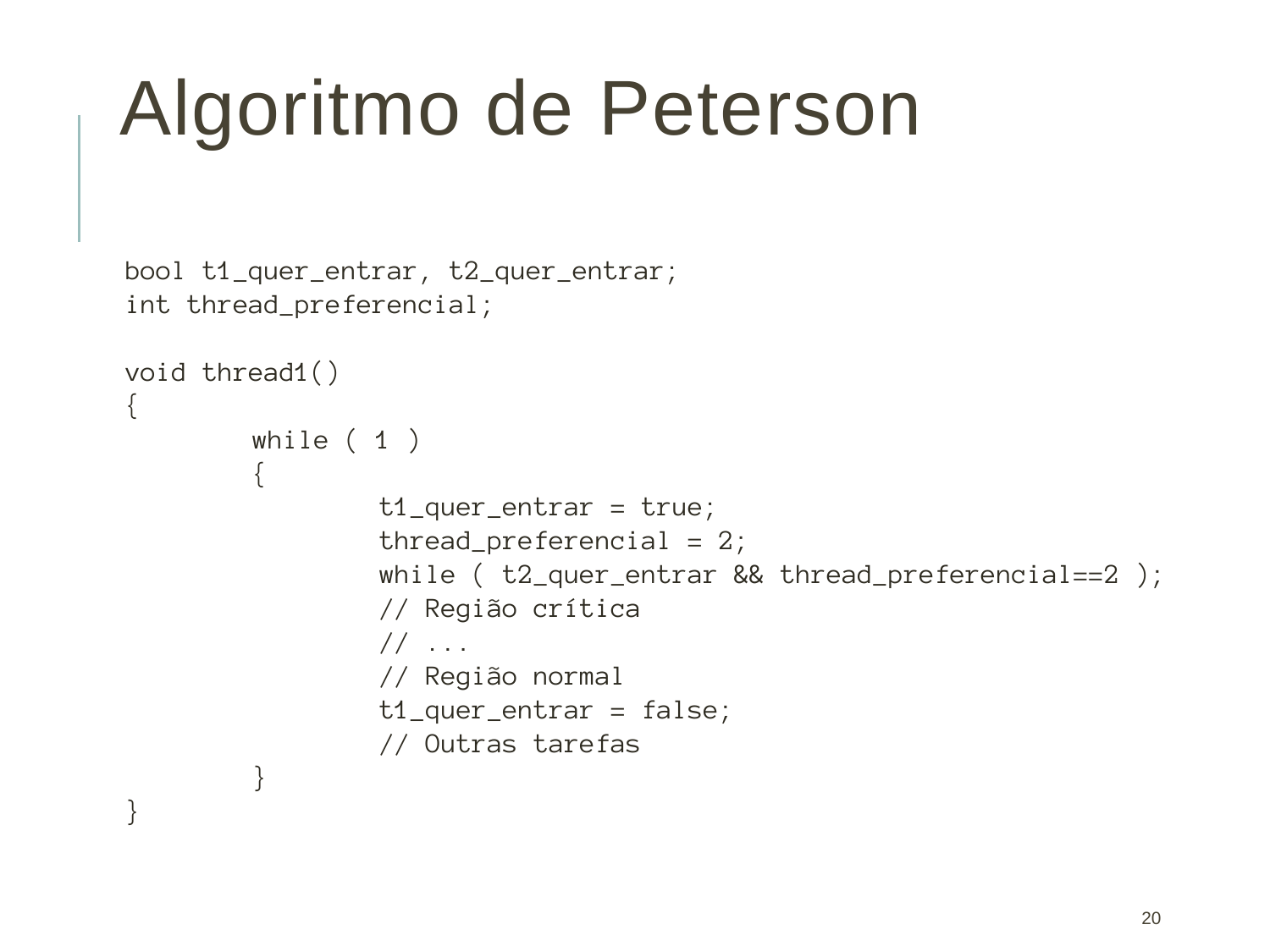

# Algoritmo de Peterson
bool t1_quer_entrar, t2_quer_entrar;
int thread_preferencial;

void thread1()
{
	while ( 1 )
	{
		t1_quer_entrar = true;
		thread_preferencial = 2;
		while ( t2_quer_entrar && thread_preferencial==2 );
		// Região crítica
		// ...
		// Região normal
		t1_quer_entrar = false;
		// Outras tarefas
	}
}

20